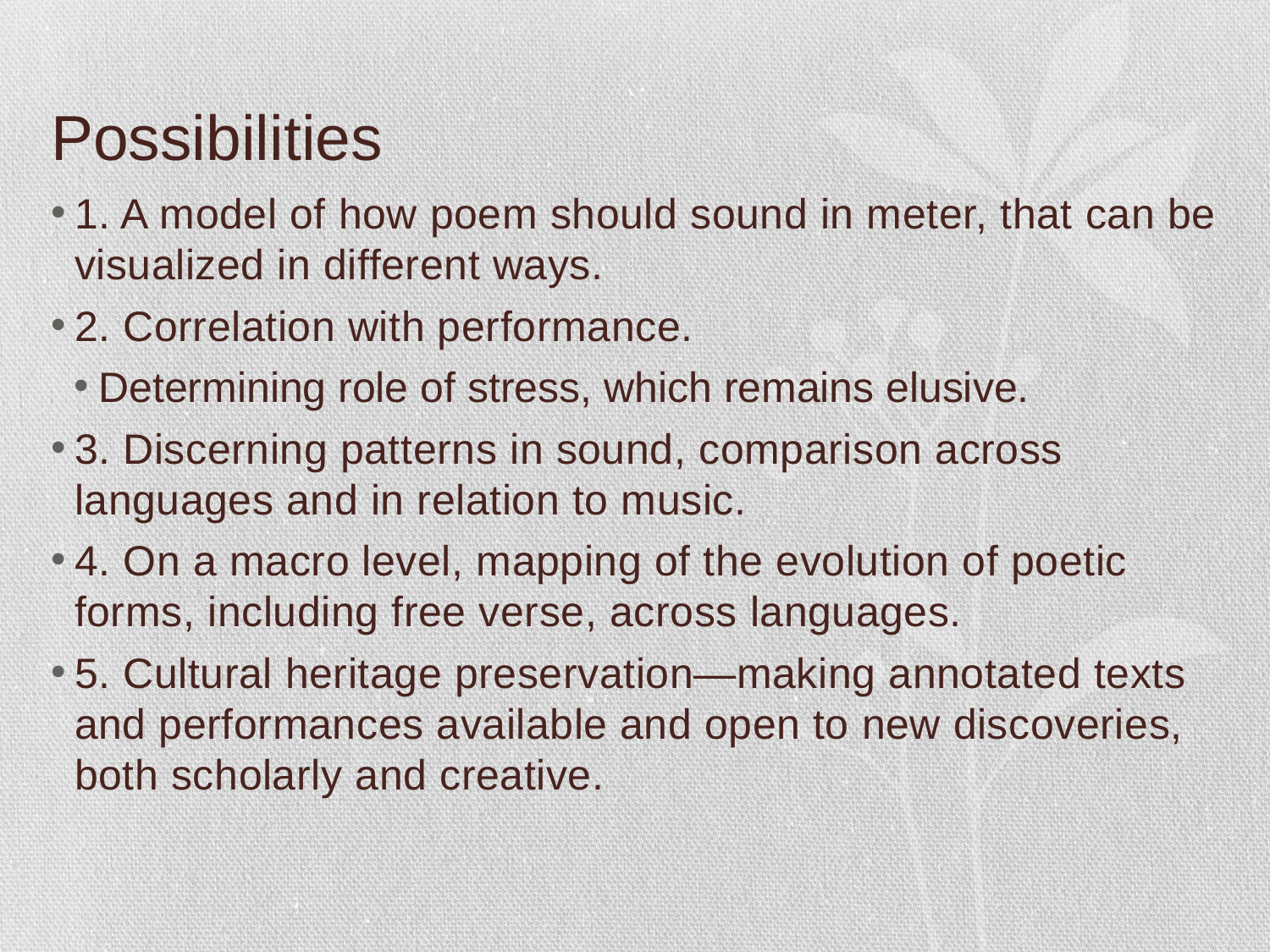

# Possibilities
1. A model of how poem should sound in meter, that can be visualized in different ways.
2. Correlation with performance.
Determining role of stress, which remains elusive.
3. Discerning patterns in sound, comparison across languages and in relation to music.
4. On a macro level, mapping of the evolution of poetic forms, including free verse, across languages.
5. Cultural heritage preservation—making annotated texts and performances available and open to new discoveries, both scholarly and creative.